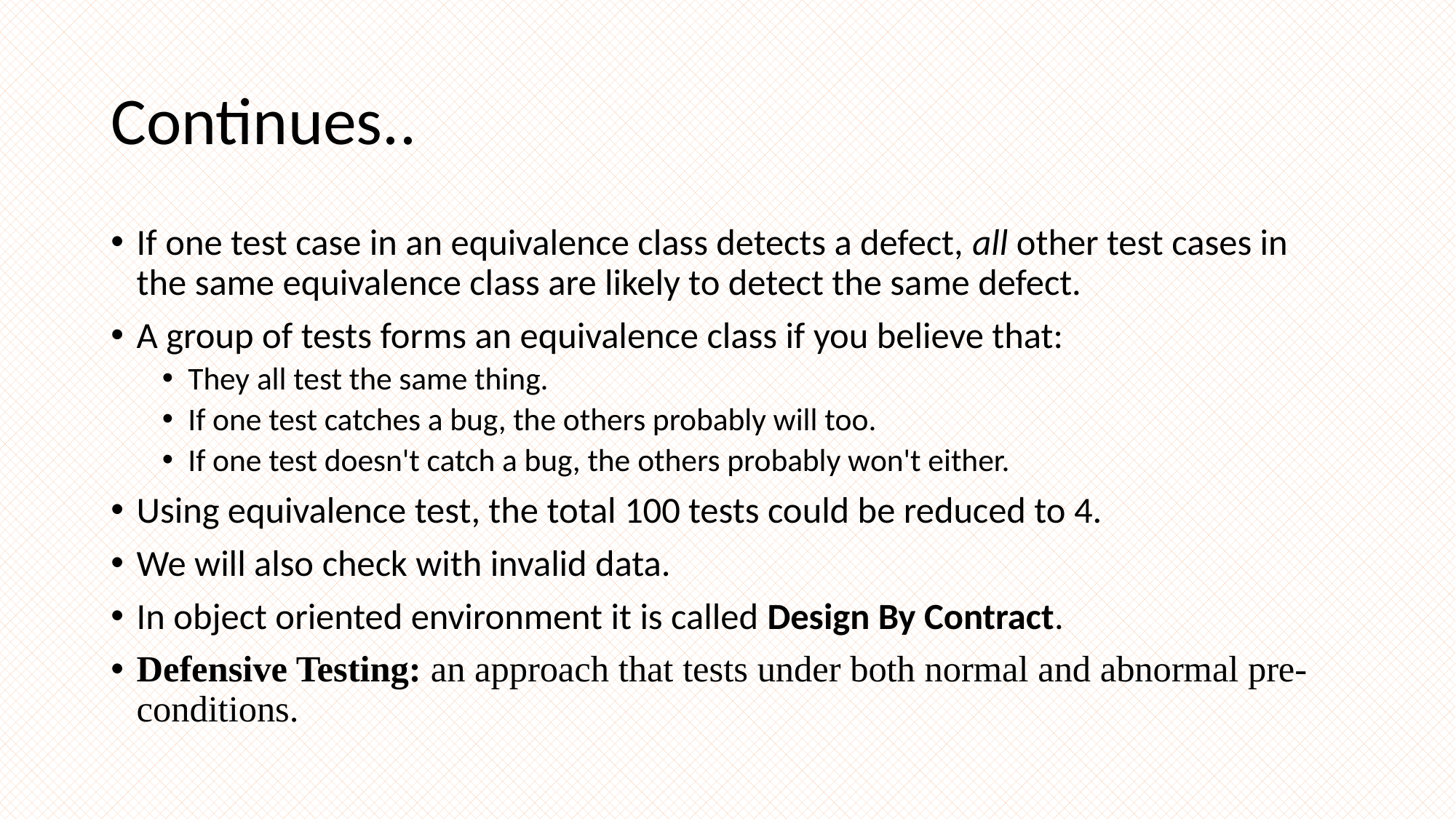

# Continues..
If one test case in an equivalence class detects a defect, all other test cases in the same equivalence class are likely to detect the same defect.
A group of tests forms an equivalence class if you believe that:
They all test the same thing.
If one test catches a bug, the others probably will too.
If one test doesn't catch a bug, the others probably won't either.
Using equivalence test, the total 100 tests could be reduced to 4.
We will also check with invalid data.
In object oriented environment it is called Design By Contract.
Defensive Testing: an approach that tests under both normal and abnormal pre-conditions.